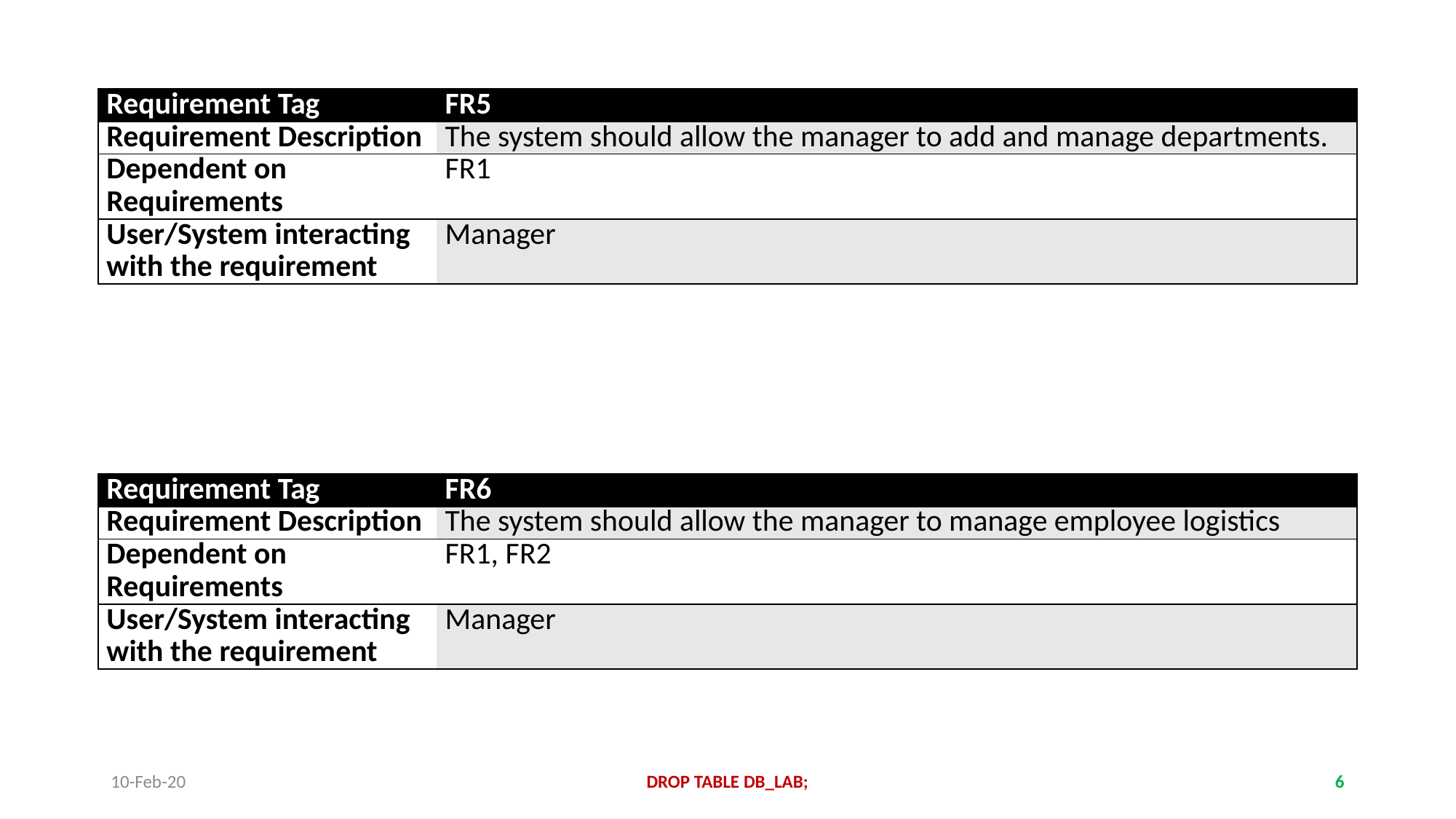

| Requirement Tag | FR5 |
| --- | --- |
| Requirement Description | The system should allow the manager to add and manage departments. |
| Dependent on Requirements | FR1 |
| User/System interacting with the requirement | Manager |
| Requirement Tag | FR6 |
| --- | --- |
| Requirement Description | The system should allow the manager to manage employee logistics |
| Dependent on Requirements | FR1, FR2 |
| User/System interacting with the requirement | Manager |
10-Feb-20
DROP TABLE DB_LAB;
6